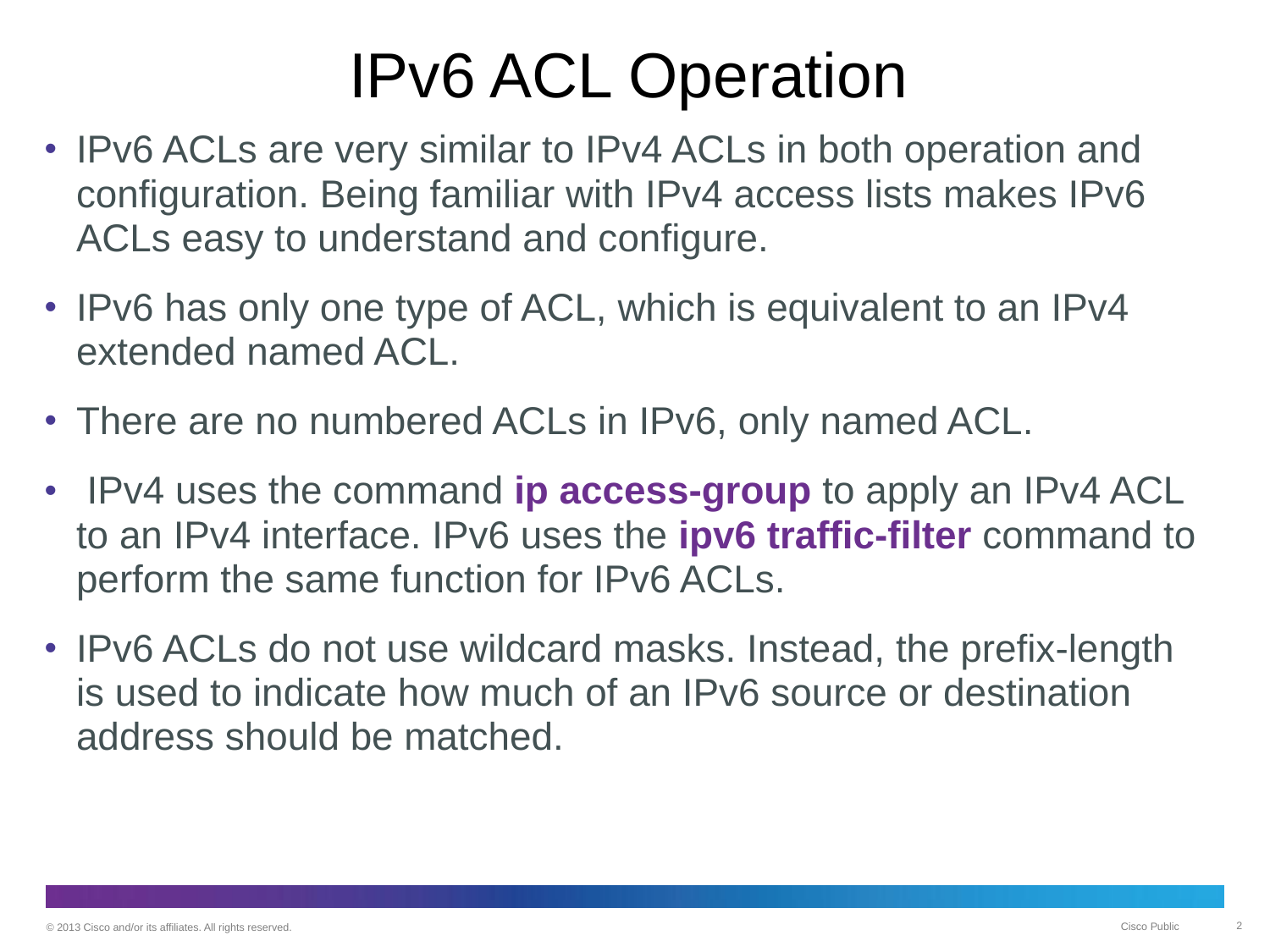

# IPv6 ACL Operation
IPv6 ACLs are very similar to IPv4 ACLs in both operation and configuration. Being familiar with IPv4 access lists makes IPv6 ACLs easy to understand and configure.
IPv6 has only one type of ACL, which is equivalent to an IPv4 extended named ACL.
There are no numbered ACLs in IPv6, only named ACL.
 IPv4 uses the command ip access-group to apply an IPv4 ACL to an IPv4 interface. IPv6 uses the ipv6 traffic-filter command to perform the same function for IPv6 ACLs.
IPv6 ACLs do not use wildcard masks. Instead, the prefix-length is used to indicate how much of an IPv6 source or destination address should be matched.